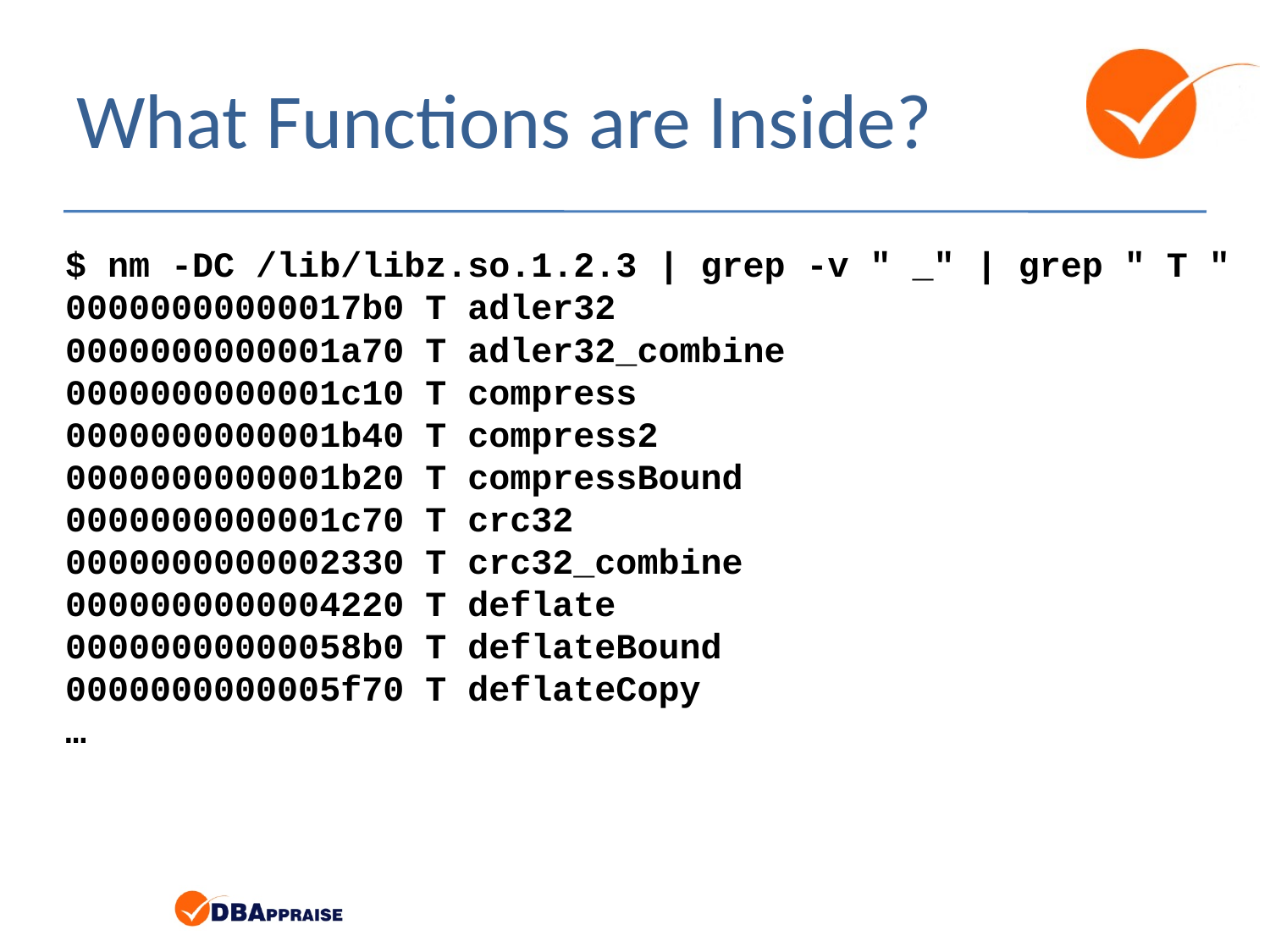

# What Functions are Inside?
$ nm -DC /lib/libz.so.1.2.3 | grep -v " _" | grep " T "
00000000000017b0 T adler32
0000000000001a70 T adler32_combine
0000000000001c10 T compress
0000000000001b40 T compress2
0000000000001b20 T compressBound
0000000000001c70 T crc32
0000000000002330 T crc32_combine
0000000000004220 T deflate
00000000000058b0 T deflateBound
0000000000005f70 T deflateCopy
…